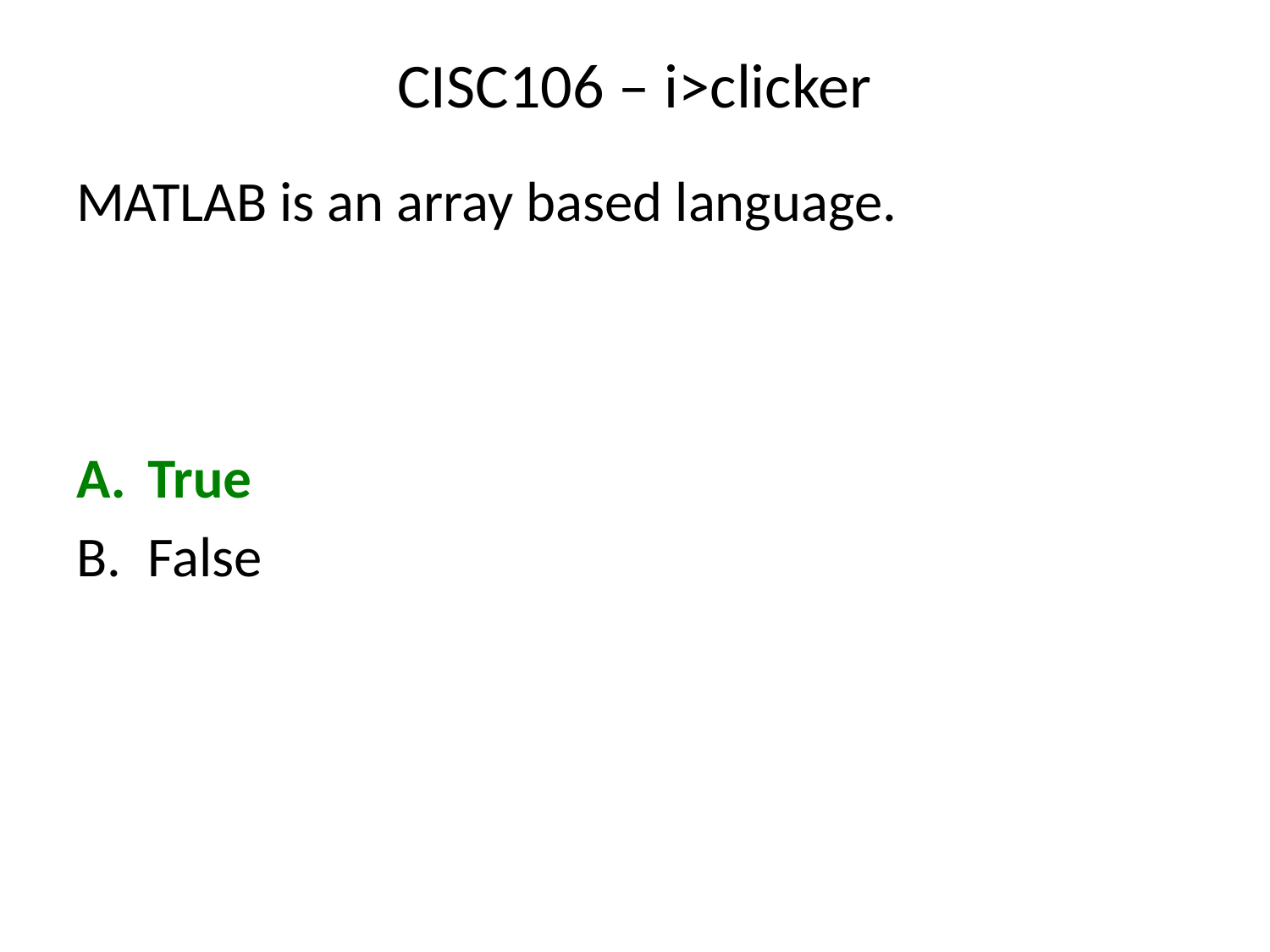

# CISC106 – i>clicker
MATLAB is an array based language.

True
False